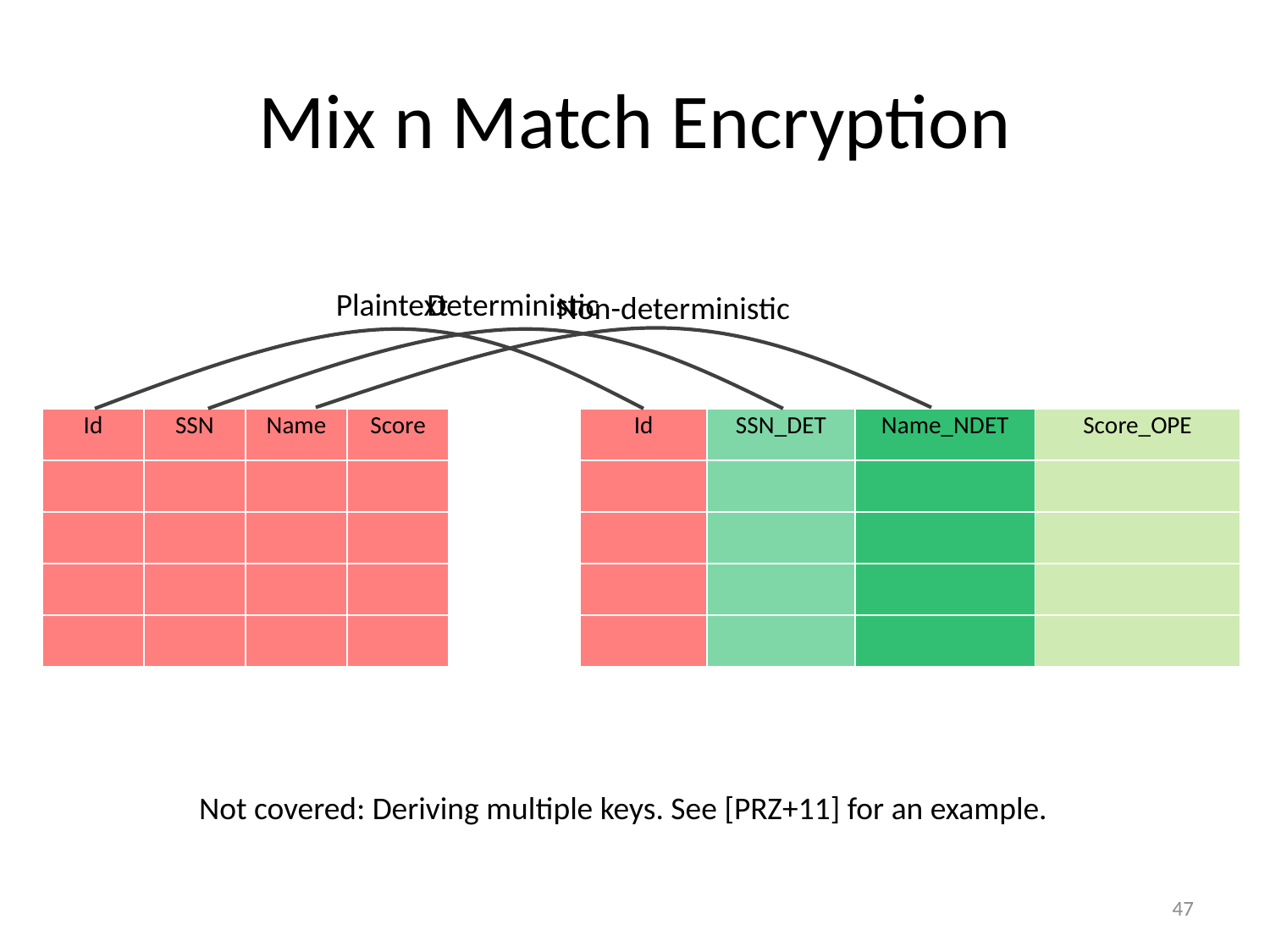

# Mix n Match Encryption
Plaintext
Deterministic
Non-deterministic

| Id | SSN | Name | Score |
| --- | --- | --- | --- |
|  |  |  |  |
|  |  |  |  |
|  |  |  |  |
|  |  |  |  |
| Id | SSN\_DET | Name\_NDET | Score\_OPE |
| --- | --- | --- | --- |
|  |  |  |  |
|  |  |  |  |
|  |  |  |  |
|  |  |  |  |
Not covered: Deriving multiple keys. See [PRZ+11] for an example.
47